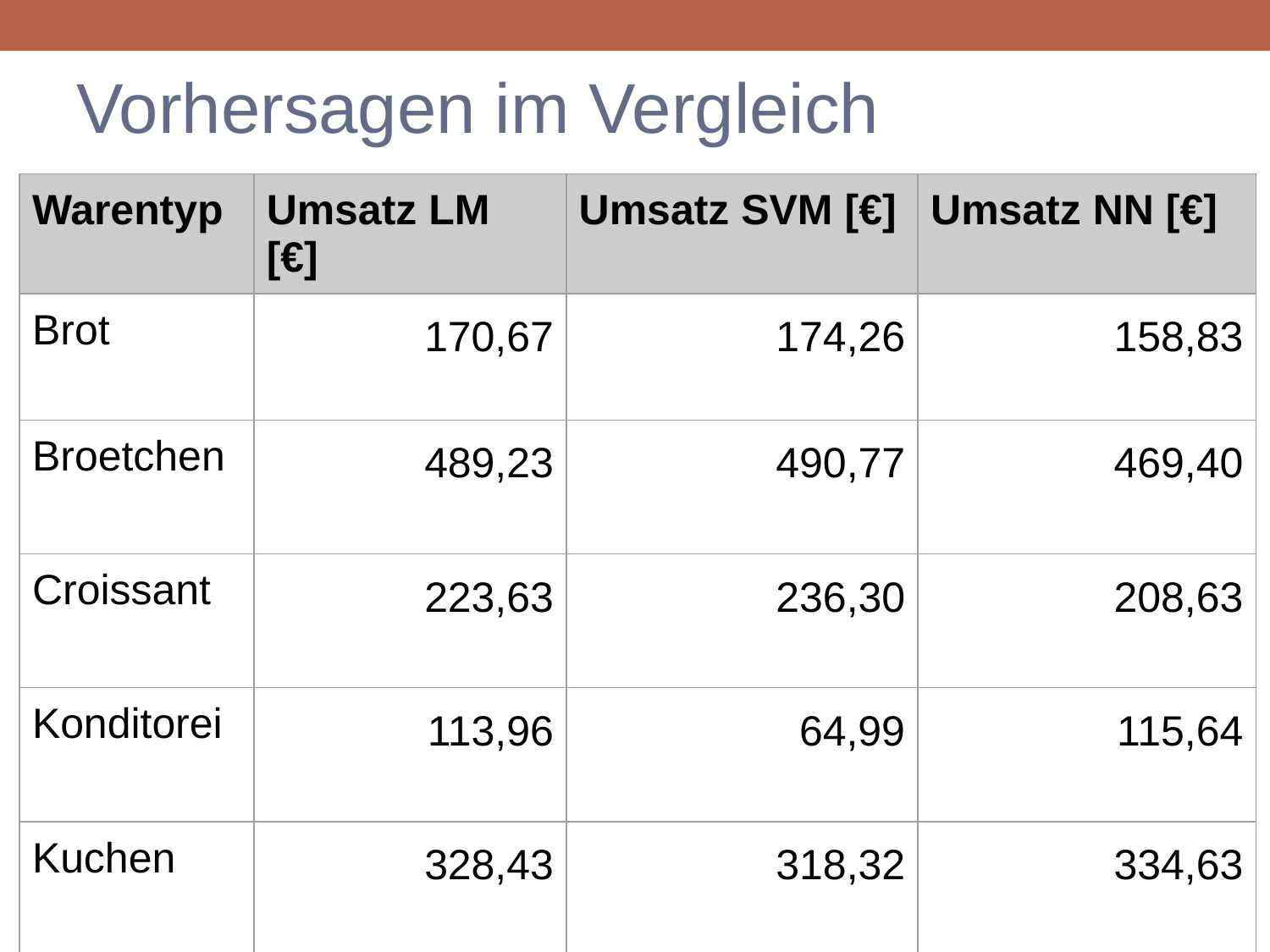

# Vorhersagen im Vergleich
| Warentyp | Umsatz LM [€] | Umsatz SVM [€] | Umsatz NN [€] |
| --- | --- | --- | --- |
| Brot | 170,67 | 174,26 | 158,83 |
| Broetchen | 489,23 | 490,77 | 469,40 |
| Croissant | 223,63 | 236,30 | 208,63 |
| Konditorei | 113,96 | 64,99 | 115,64 |
| Kuchen | 328,43 | 318,32 | 334,63 |